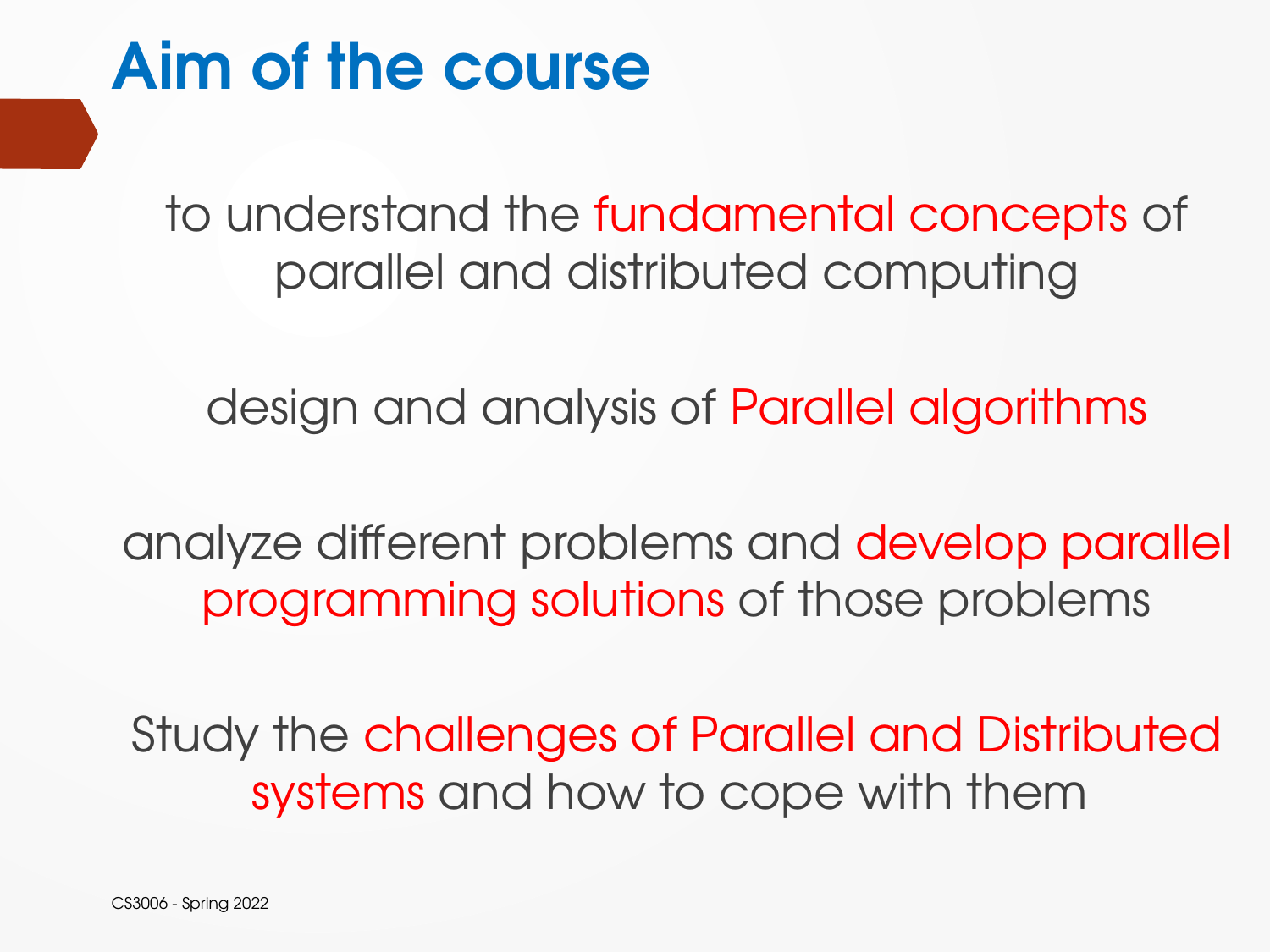

# Aim of the course
to understand the fundamental concepts of parallel and distributed computing

design and analysis of Parallel algorithms

analyze different problems and develop parallel programming solutions of those problems

Study the challenges of Parallel and Distributed systems and how to cope with them
CS3006 - Spring 2022